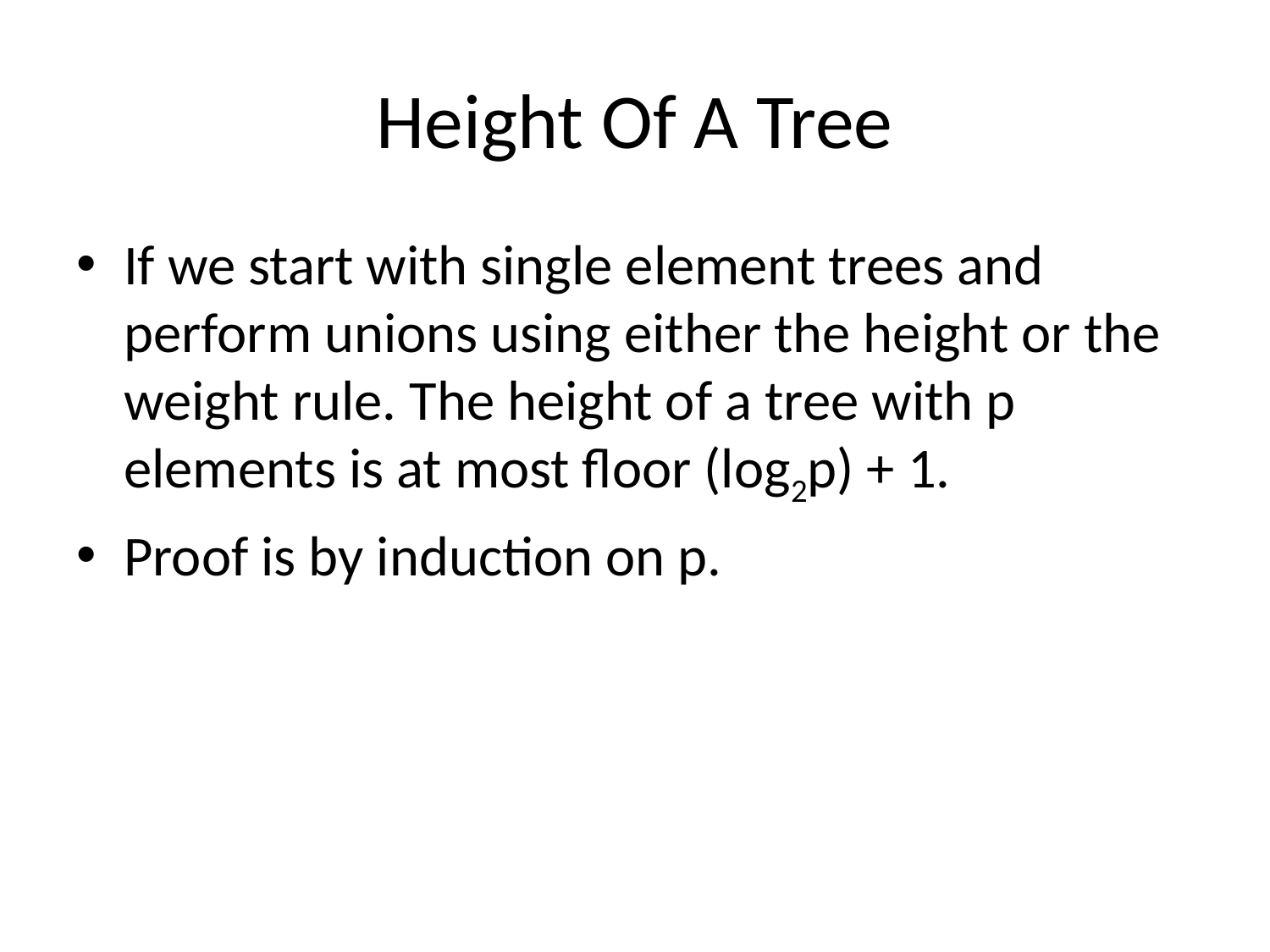

# Height Of A Tree
If we start with single element trees and perform unions using either the height or the weight rule. The height of a tree with p elements is at most floor (log2p) + 1.
Proof is by induction on p.